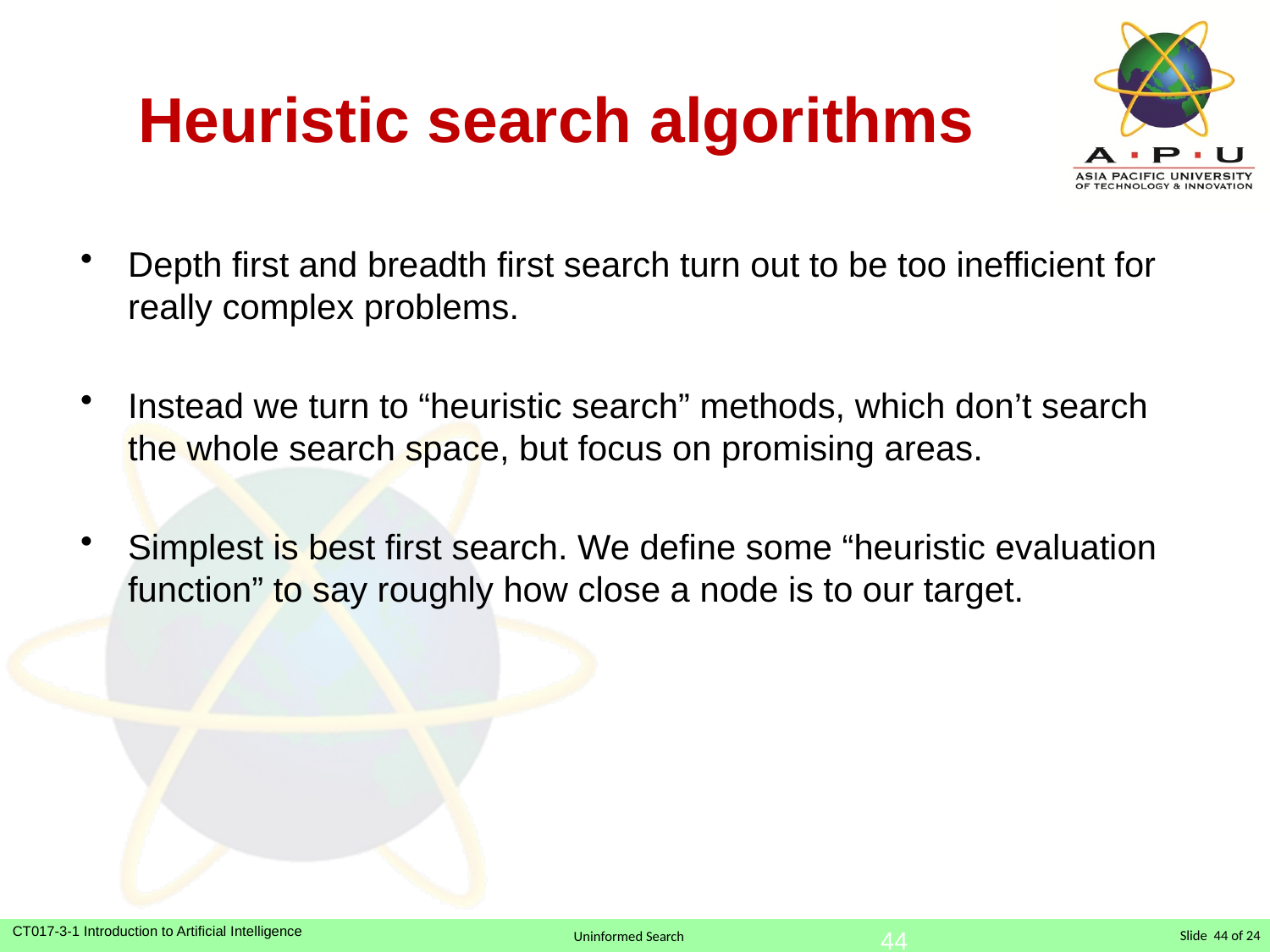

# Heuristic search algorithms
Depth first and breadth first search turn out to be too inefficient for really complex problems.

Instead we turn to “heuristic search” methods, which don’t search the whole search space, but focus on promising areas.

Simplest is best first search. We define some “heuristic evaluation function” to say roughly how close a node is to our target.
44